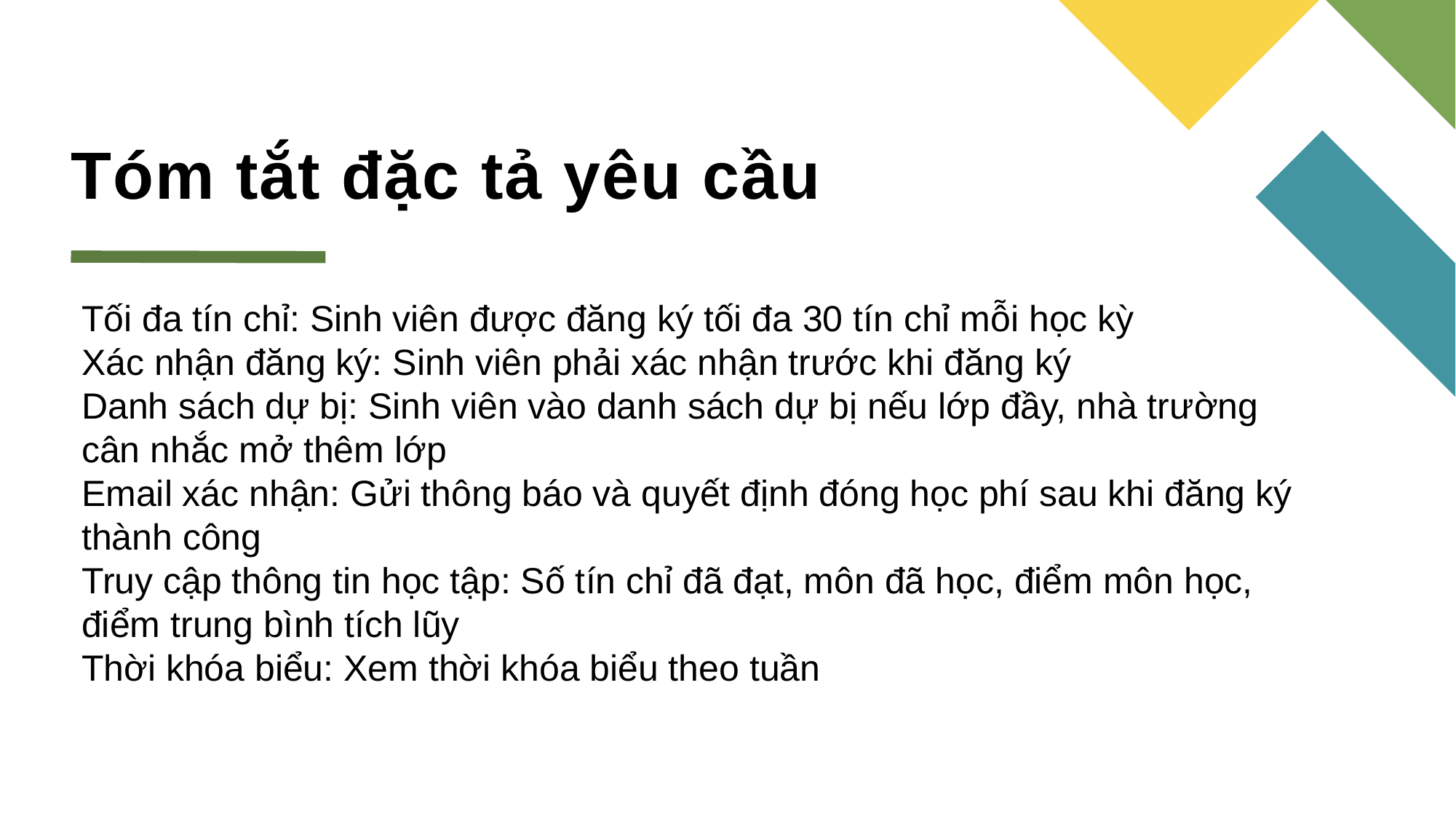

# Tóm tắt đặc tả yêu cầu
Tối đa tín chỉ: Sinh viên được đăng ký tối đa 30 tín chỉ mỗi học kỳ
Xác nhận đăng ký: Sinh viên phải xác nhận trước khi đăng ký
Danh sách dự bị: Sinh viên vào danh sách dự bị nếu lớp đầy, nhà trường cân nhắc mở thêm lớp
Email xác nhận: Gửi thông báo và quyết định đóng học phí sau khi đăng ký thành công
Truy cập thông tin học tập: Số tín chỉ đã đạt, môn đã học, điểm môn học, điểm trung bình tích lũy
Thời khóa biểu: Xem thời khóa biểu theo tuần